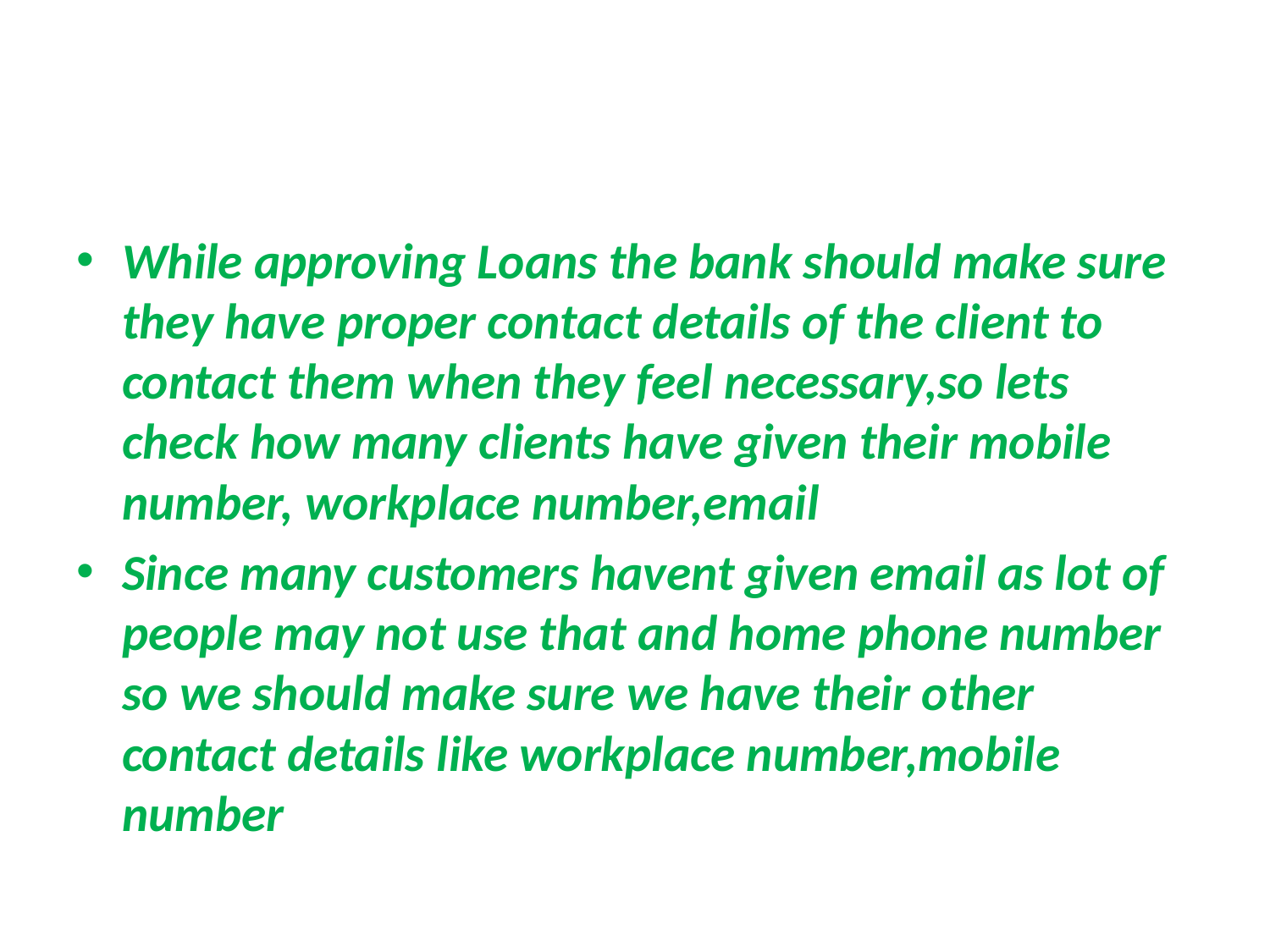

#
While approving Loans the bank should make sure they have proper contact details of the client to contact them when they feel necessary,so lets check how many clients have given their mobile number, workplace number,email
Since many customers havent given email as lot of people may not use that and home phone number so we should make sure we have their other contact details like workplace number,mobile number